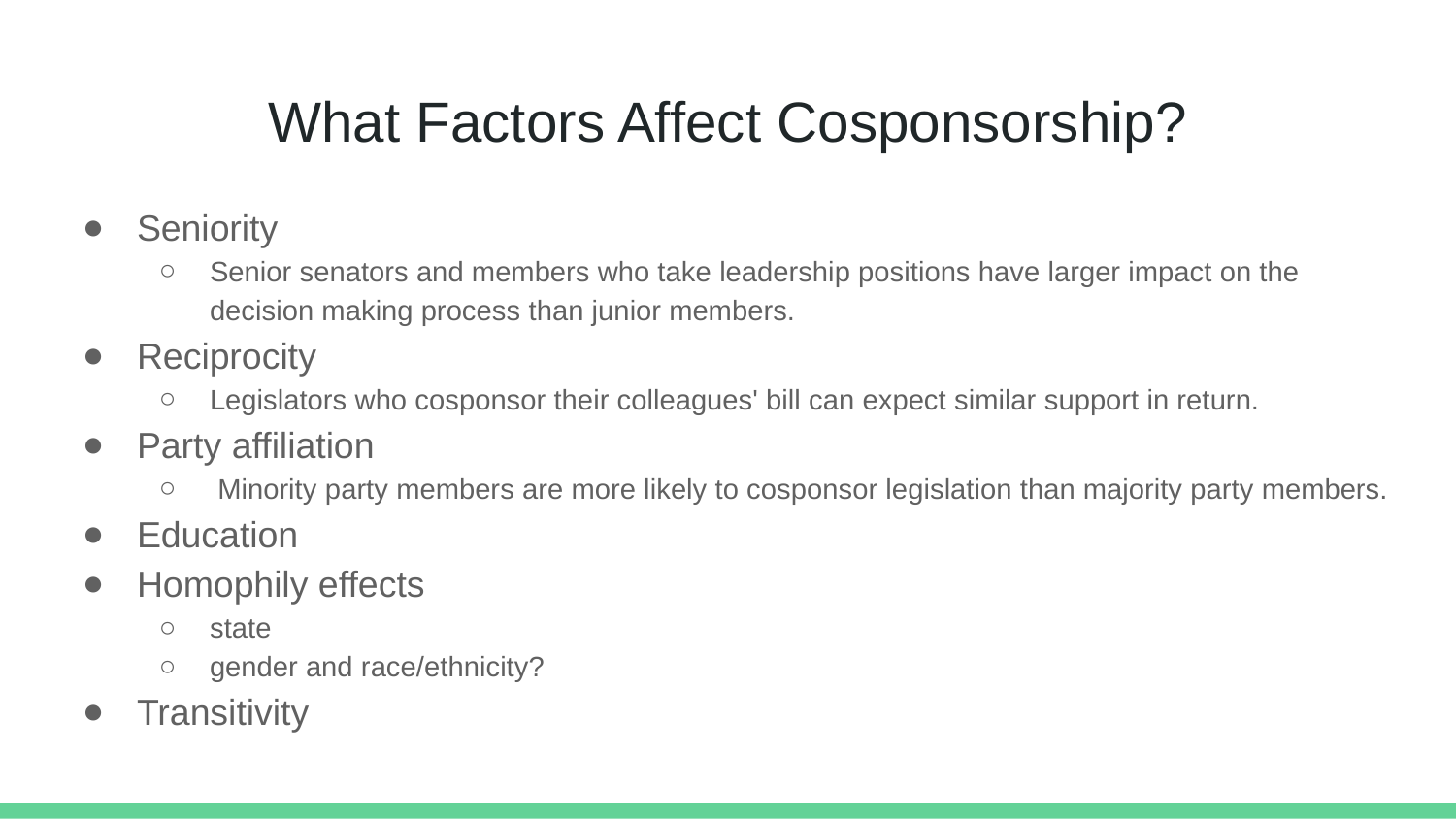

# What Factors Affect Cosponsorship?
Seniority
Senior senators and members who take leadership positions have larger impact on the decision making process than junior members.
Reciprocity
Legislators who cosponsor their colleagues' bill can expect similar support in return.
Party affiliation
 Minority party members are more likely to cosponsor legislation than majority party members.
Education
Homophily effects
state
gender and race/ethnicity?
Transitivity